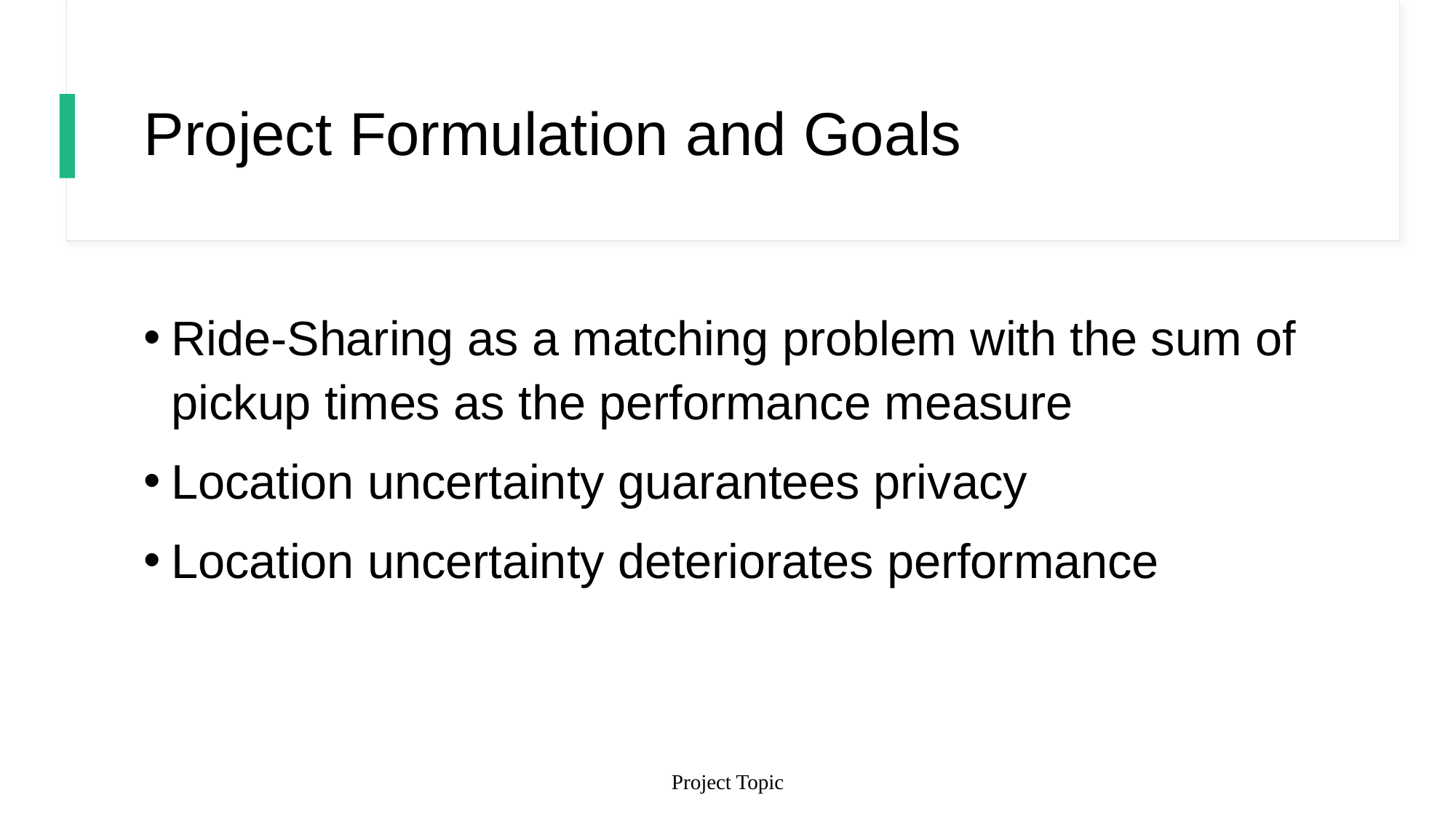

# Project Formulation and Goals
Ride-Sharing as a matching problem with the sum of pickup times as the performance measure
Location uncertainty guarantees privacy
Location uncertainty deteriorates performance
Project Topic